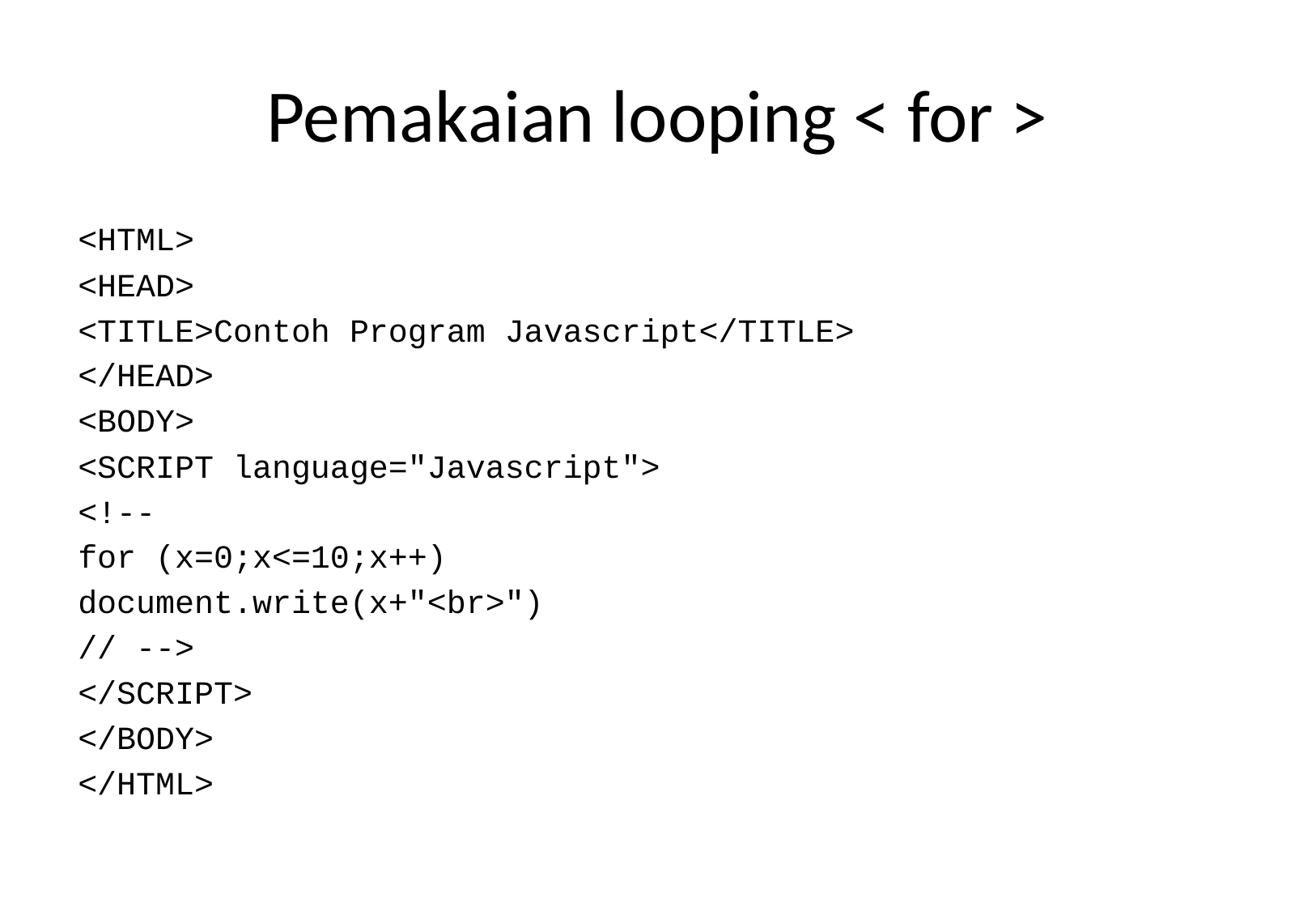

# Pemakaian looping < for >
<HTML>
<HEAD>
<TITLE>Contoh Program Javascript</TITLE>
</HEAD>
<BODY>
<SCRIPT language="Javascript">
<!--
for (x=0;x<=10;x++)
document.write(x+"<br>")
// -->
</SCRIPT>
</BODY>
</HTML>